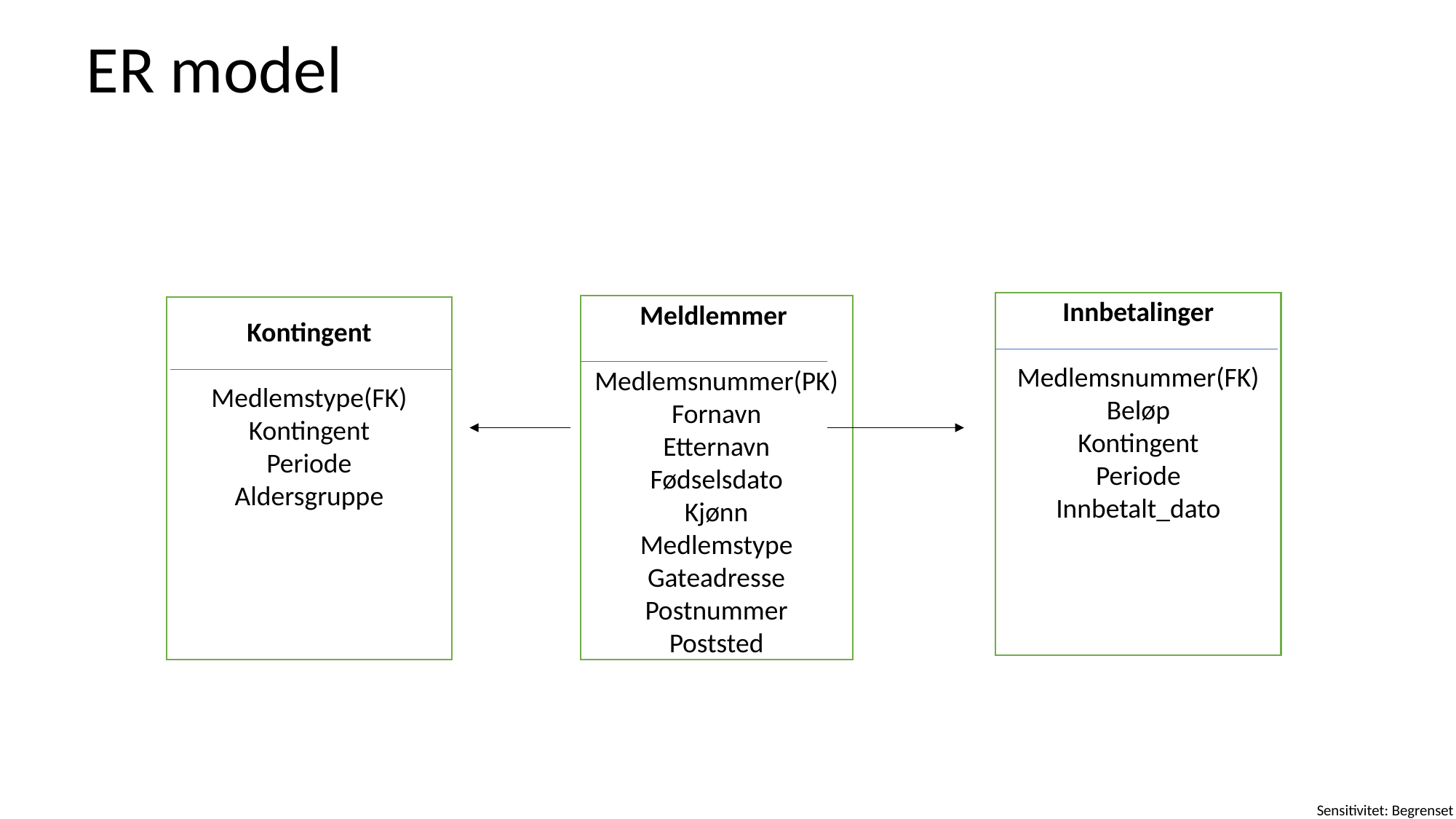

# ER model

Innbetalinger

Medlemsnummer(FK)
Beløp
Kontingent
Periode
Innbetalt_dato

Meldlemmer

Medlemsnummer(PK)
Fornavn
Etternavn
Fødselsdato
Kjønn
Medlemstype
Gateadresse
Postnummer
Poststed

Kontingent

Medlemstype(FK)
Kontingent
Periode
Aldersgruppe